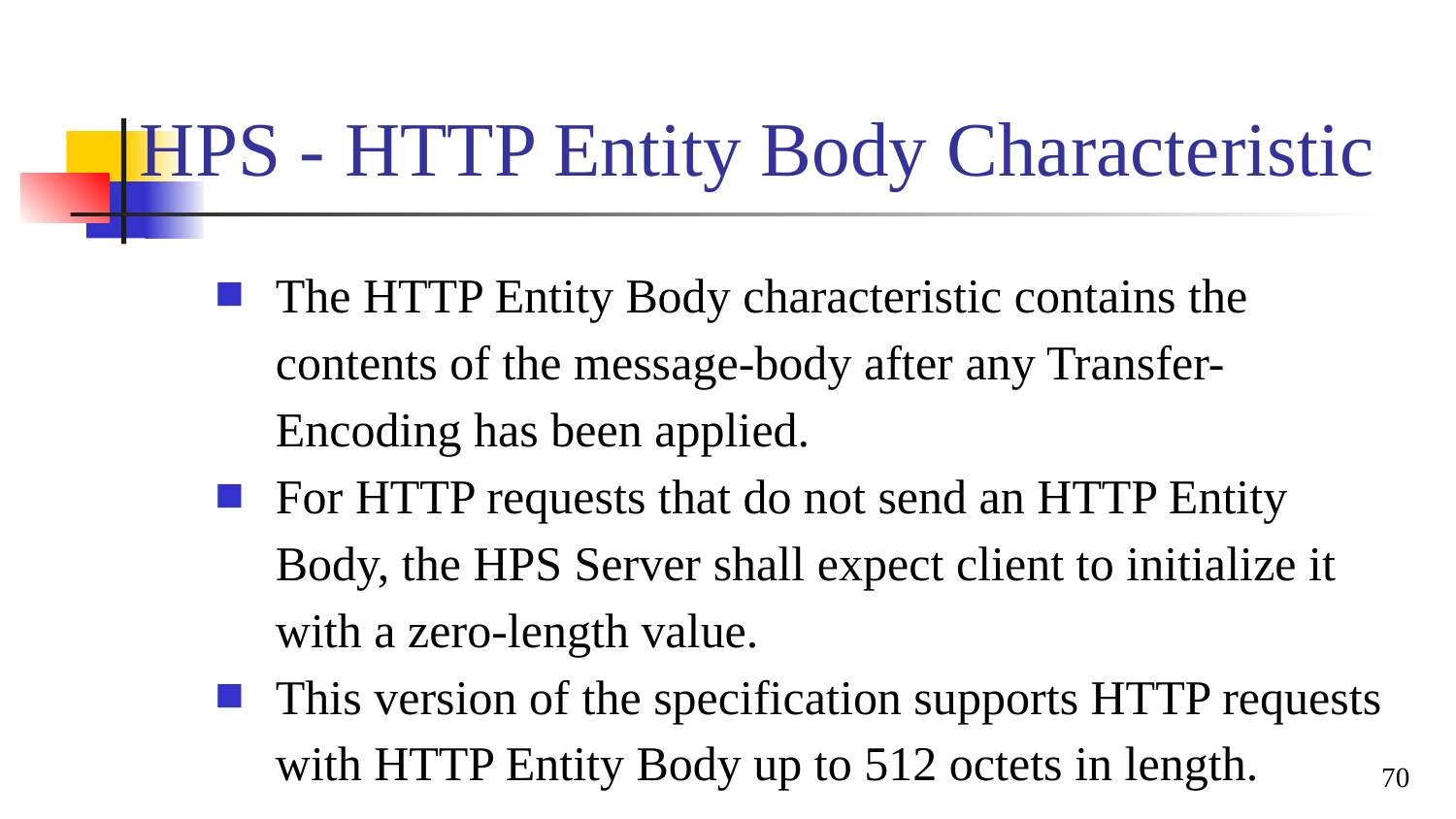

# HPS - HTTP Entity Body Characteristic
The HTTP Entity Body characteristic contains the contents of the message-body after any Transfer-Encoding has been applied.
For HTTP requests that do not send an HTTP Entity Body, the HPS Server shall expect client to initialize it with a zero-length value.
This version of the specification supports HTTP requests with HTTP Entity Body up to 512 octets in length.

70